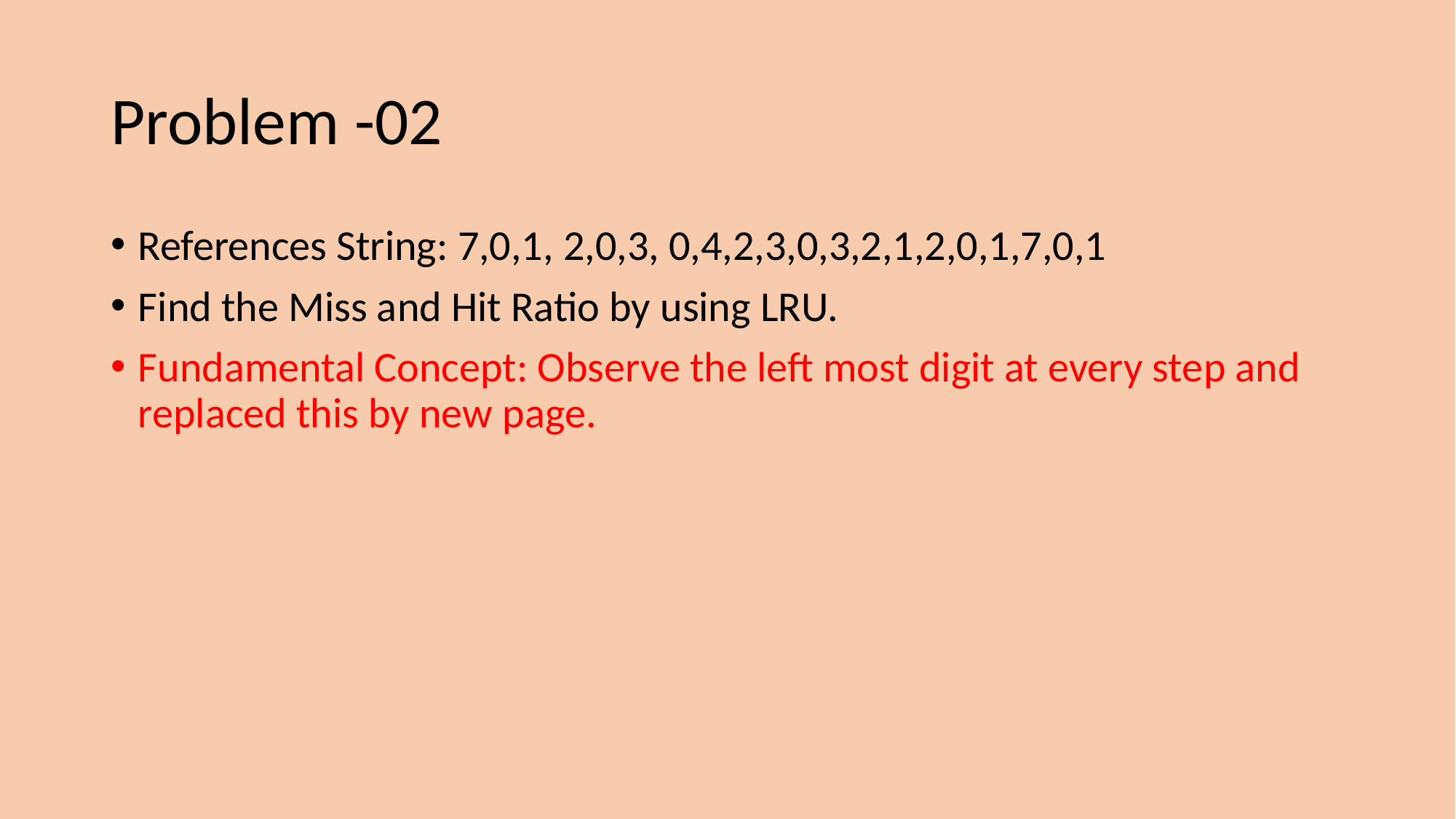

# Problem -02
References String: 7,0,1, 2,0,3, 0,4,2,3,0,3,2,1,2,0,1,7,0,1
Find the Miss and Hit Ratio by using LRU.
Fundamental Concept: Observe the left most digit at every step and replaced this by new page.